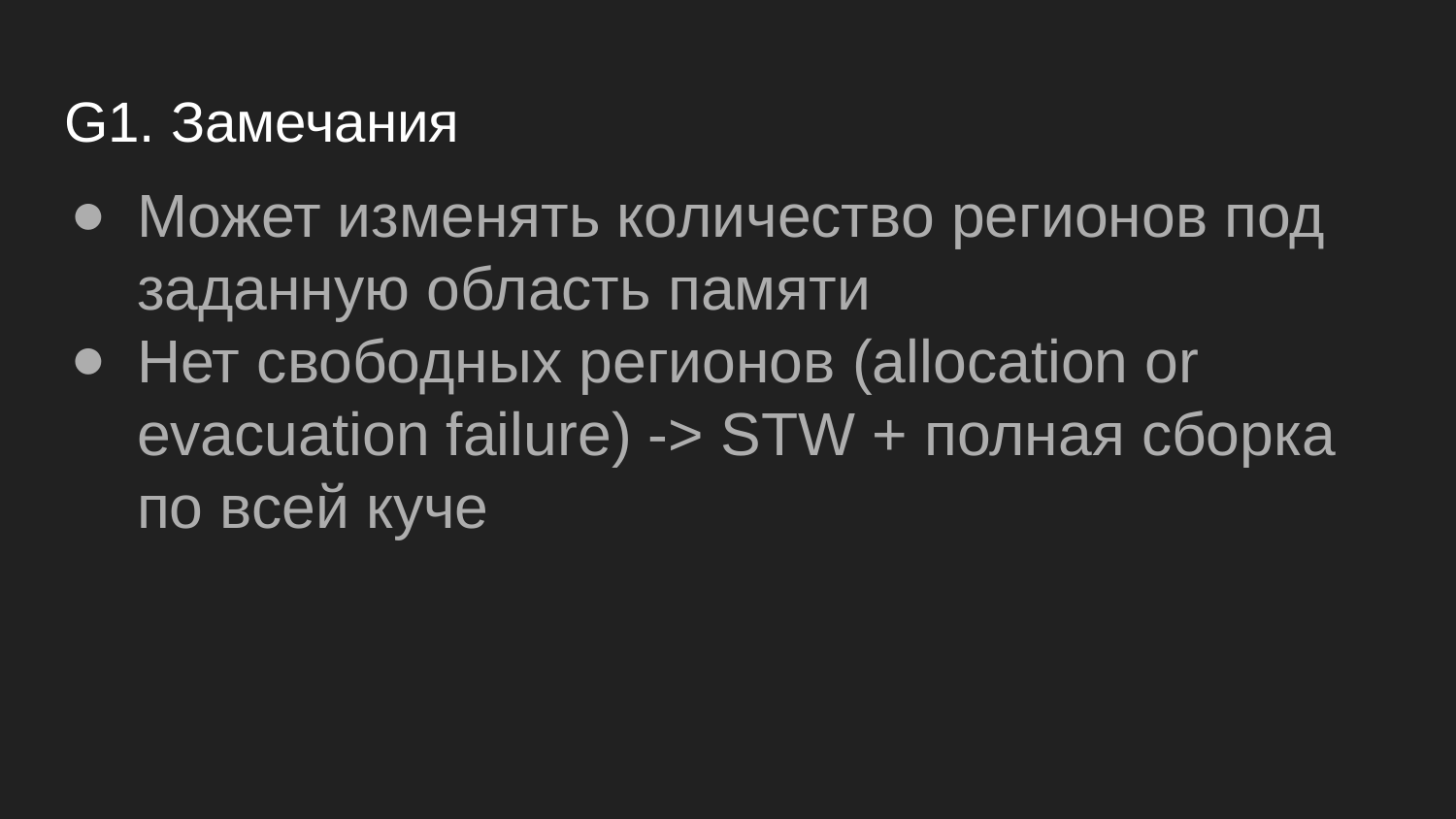

# G1. Замечания
Может изменять количество регионов под заданную область памяти
Нет свободных регионов (allocation or evacuation failure) -> STW + полная сборка по всей куче